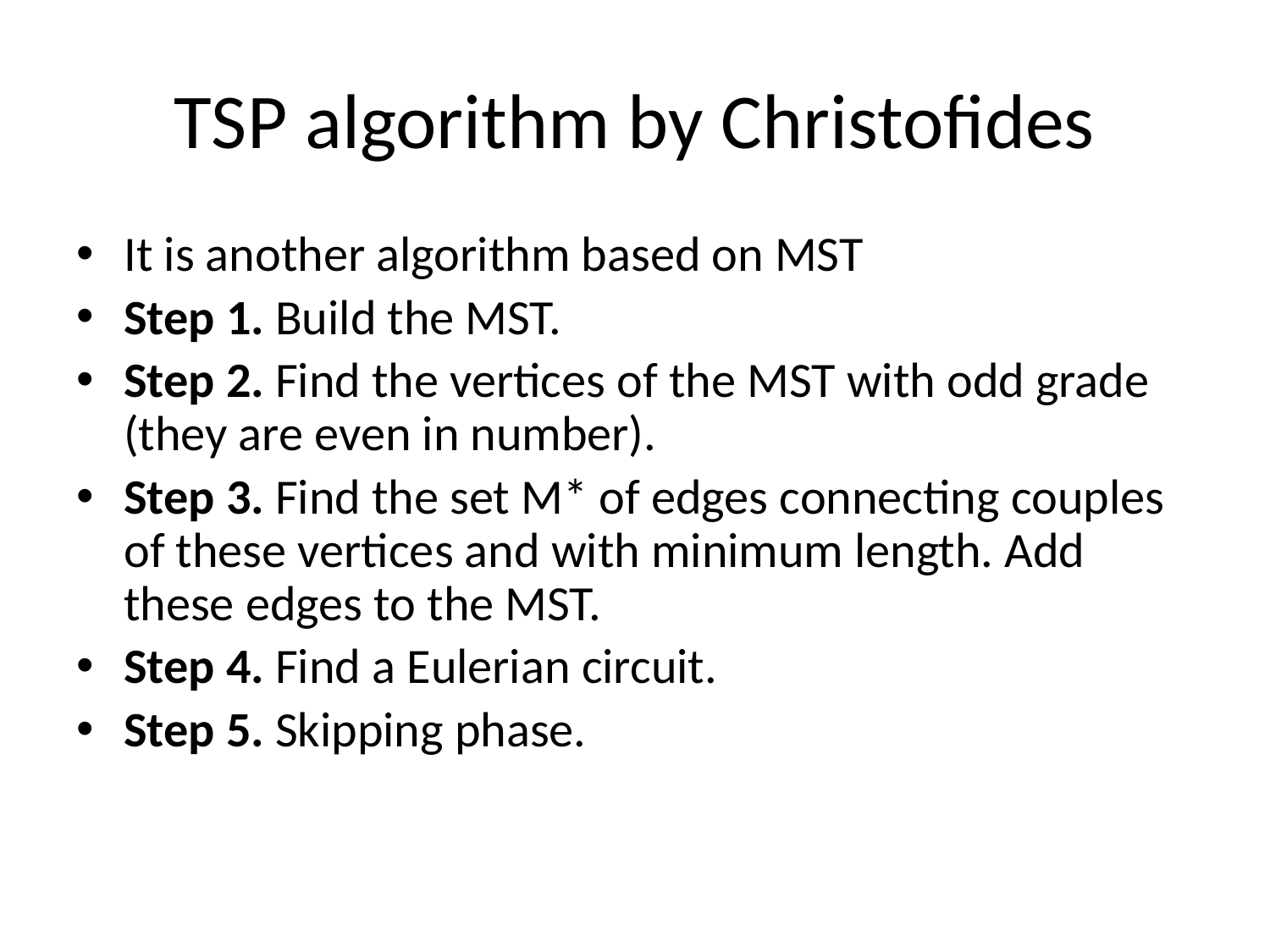

# TSP algorithm by Christofides
It is another algorithm based on MST
Step 1. Build the MST.
Step 2. Find the vertices of the MST with odd grade (they are even in number).
Step 3. Find the set M* of edges connecting couples of these vertices and with minimum length. Add these edges to the MST.
Step 4. Find a Eulerian circuit.
Step 5. Skipping phase.